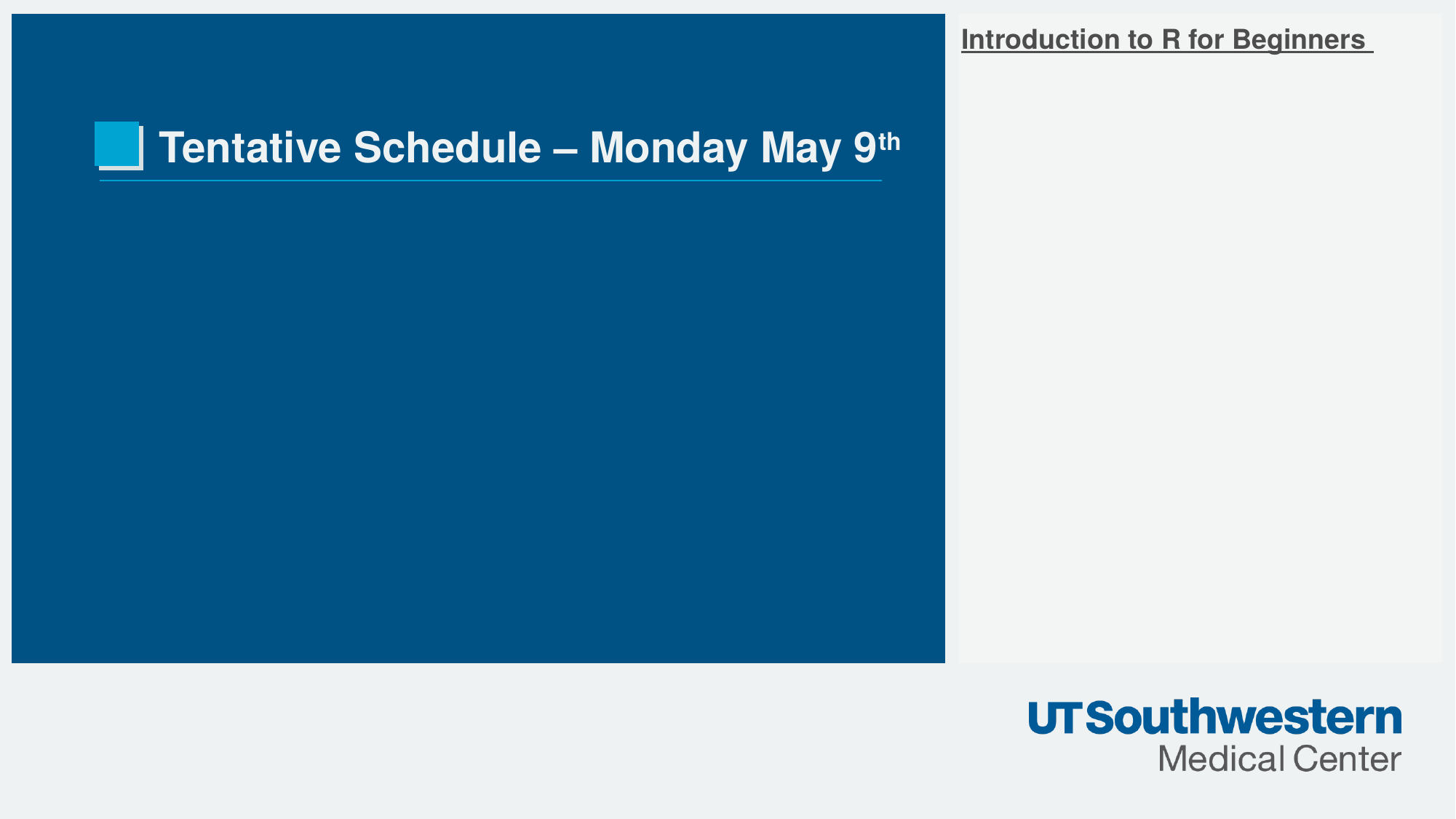

Introduction to R for Beginners
# Tentative Schedule – Monday May 9th